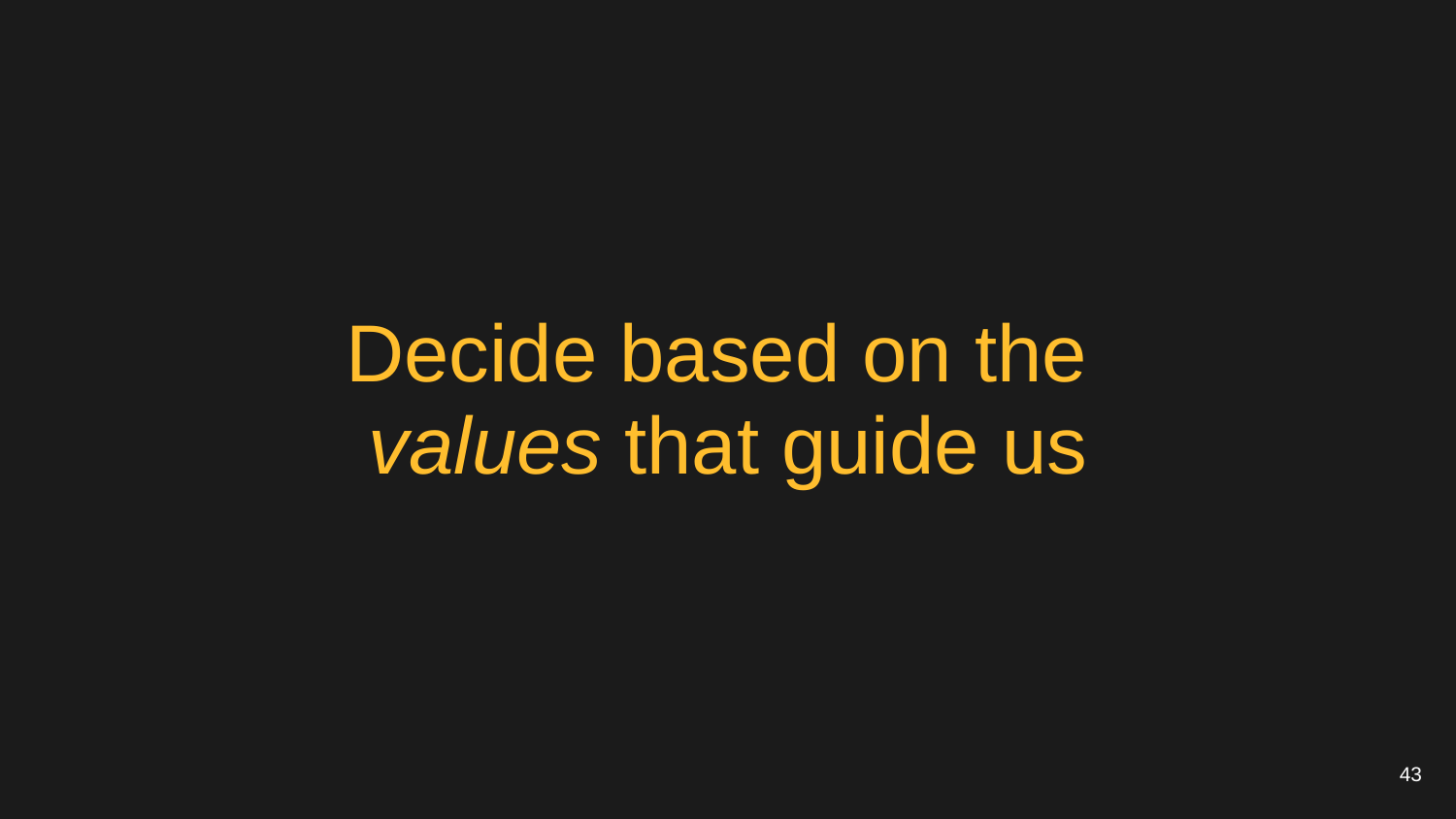

# Decide based on the values that guide us
43